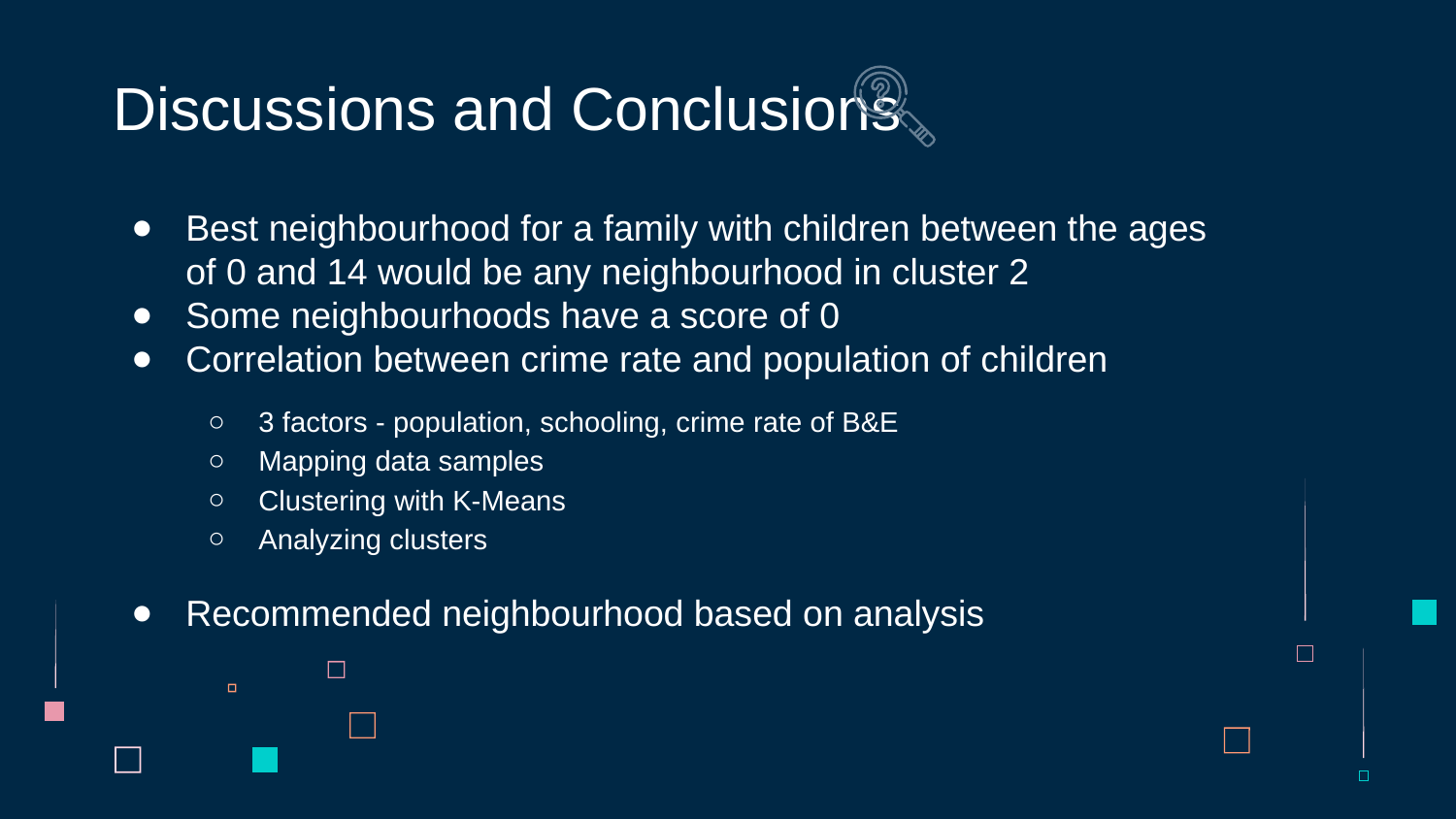

# Discussions and Conclusions
Best neighbourhood for a family with children between the ages of 0 and 14 would be any neighbourhood in cluster 2
Some neighbourhoods have a score of 0
Correlation between crime rate and population of children

3 factors - population, schooling, crime rate of B&E
Mapping data samples
Clustering with K-Means
Analyzing clusters

Recommended neighbourhood based on analysis